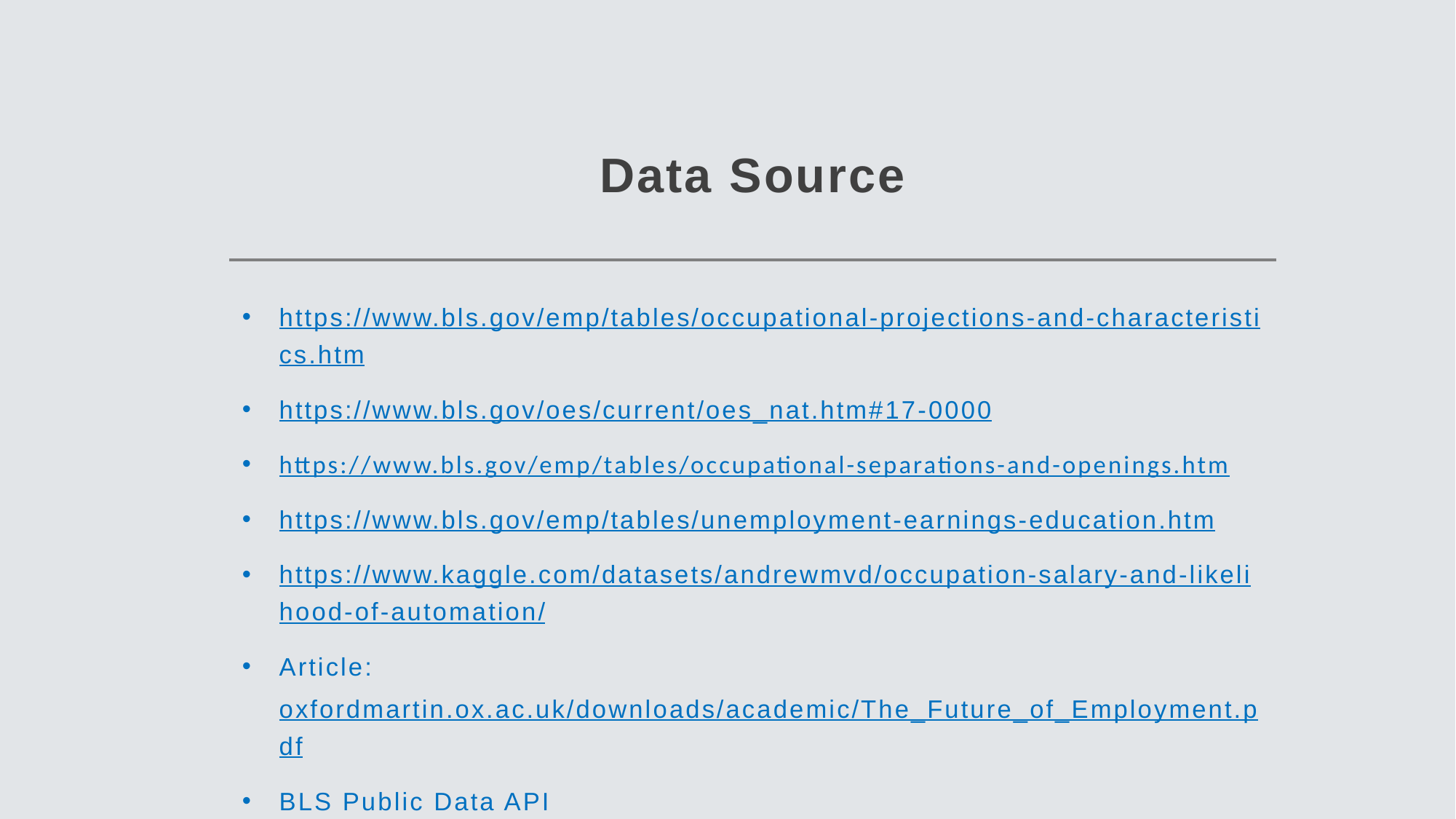

# Data Source
https://www.bls.gov/emp/tables/occupational-projections-and-characteristics.htm
https://www.bls.gov/oes/current/oes_nat.htm#17-0000
https://www.bls.gov/emp/tables/occupational-separations-and-openings.htm
https://www.bls.gov/emp/tables/unemployment-earnings-education.htm
https://www.kaggle.com/datasets/andrewmvd/occupation-salary-and-likelihood-of-automation/
Article: oxfordmartin.ox.ac.uk/downloads/academic/The_Future_of_Employment.pdf
BLS Public Data API
"https://api.bls.gov/publicAPI/v2/"